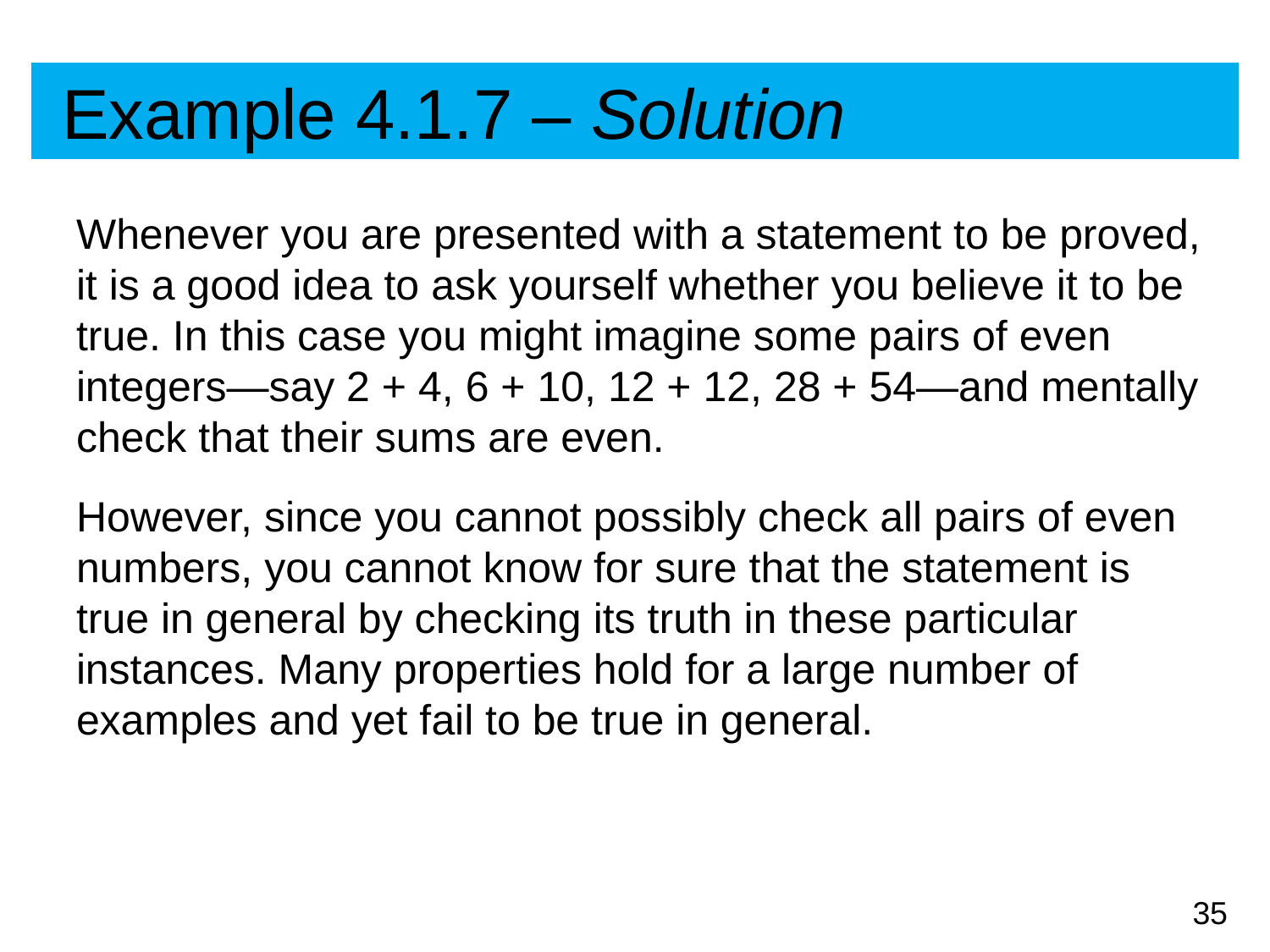

# Example 4.1.7 – Solution
Whenever you are presented with a statement to be proved, it is a good idea to ask yourself whether you believe it to be true. In this case you might imagine some pairs of even integers—say 2 + 4, 6 + 10, 12 + 12, 28 + 54—and mentally check that their sums are even.

However, since you cannot possibly check all pairs of even numbers, you cannot know for sure that the statement is true in general by checking its truth in these particular instances. Many properties hold for a large number of examples and yet fail to be true in general.